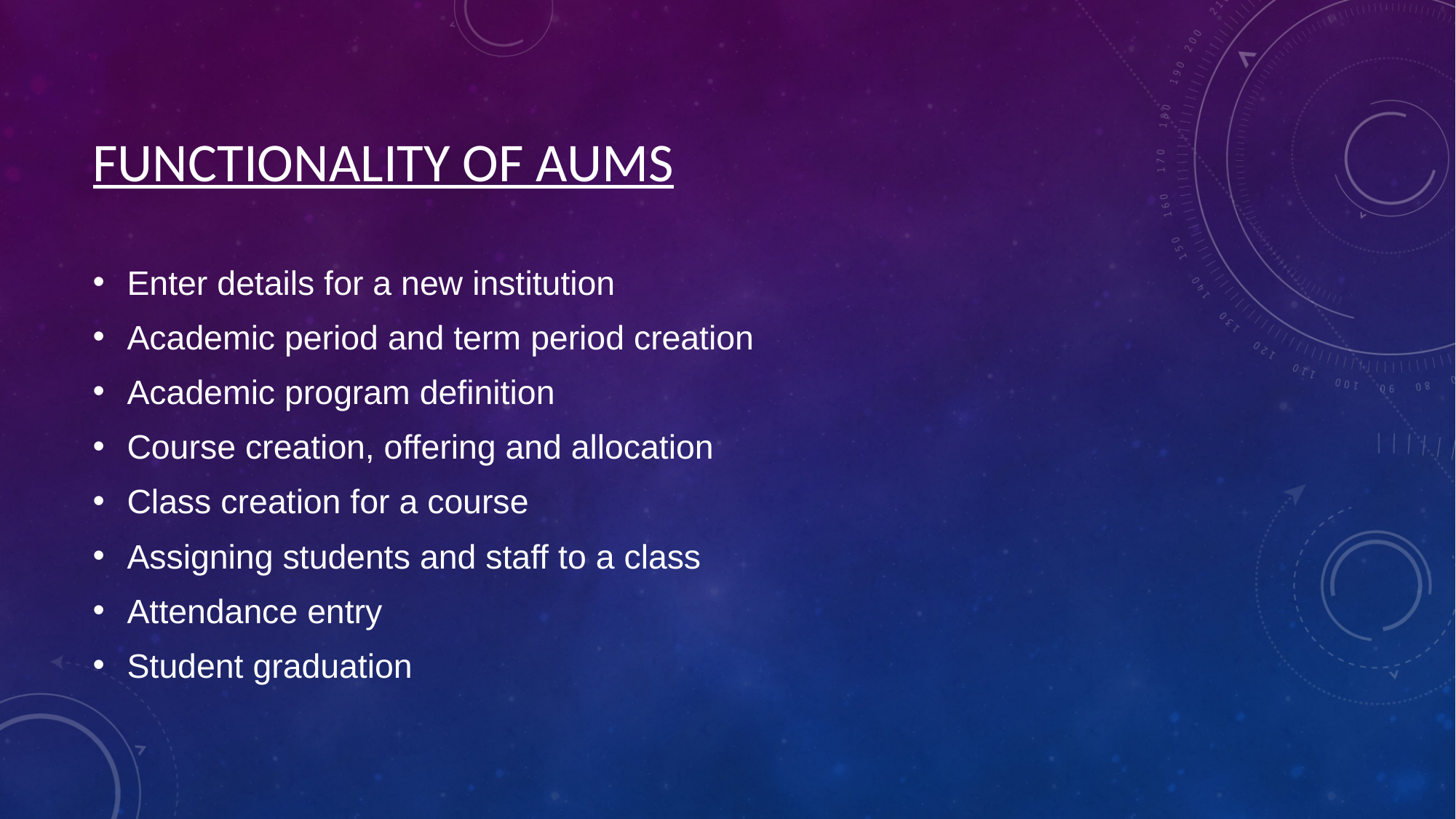

# Functionality of aums
Enter details for a new institution
Academic period and term period creation
Academic program definition
Course creation, offering and allocation
Class creation for a course
Assigning students and staff to a class
Attendance entry
Student graduation